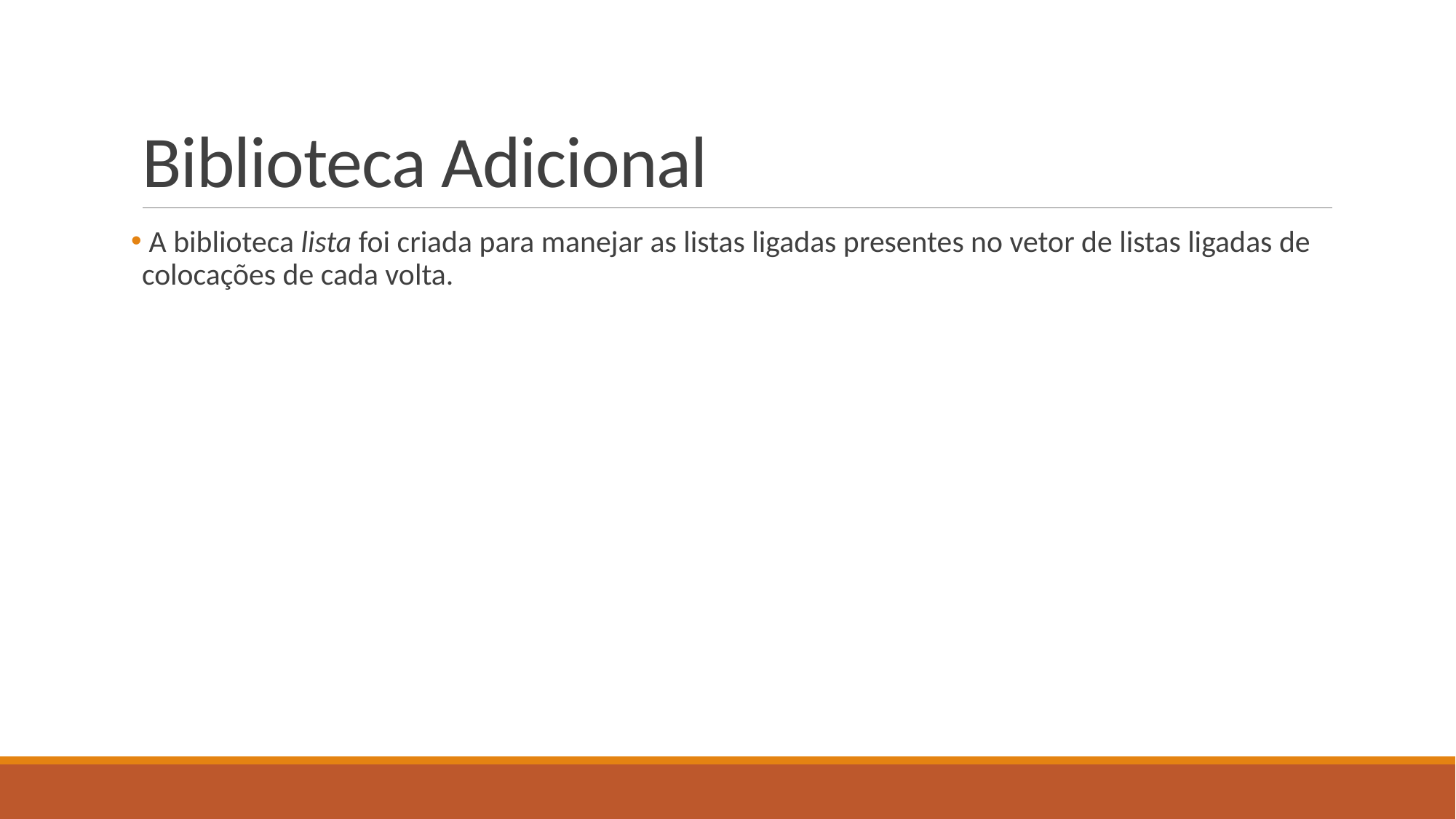

# Biblioteca Adicional
 A biblioteca lista foi criada para manejar as listas ligadas presentes no vetor de listas ligadas de colocações de cada volta.